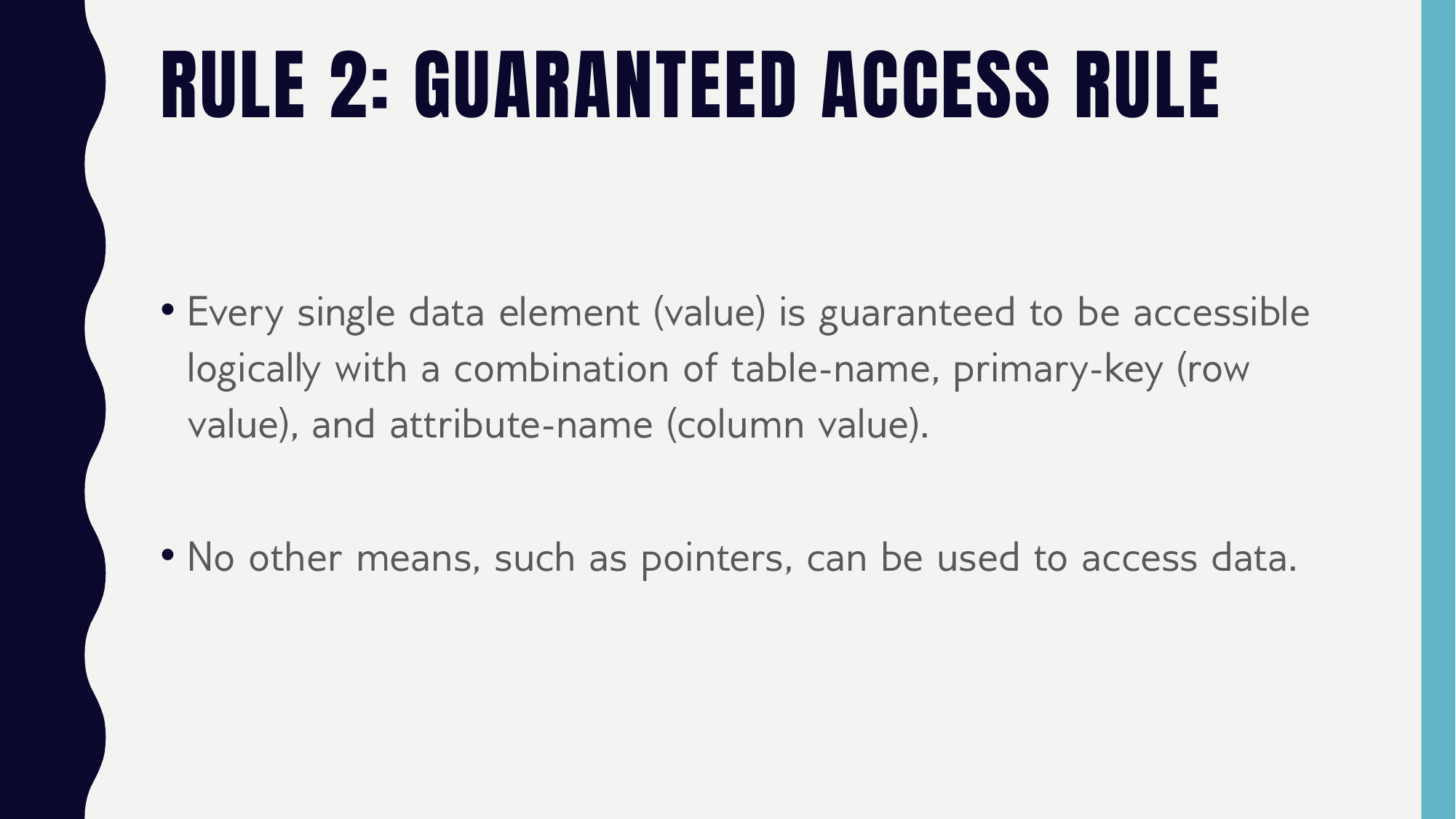

# Rule 2: Guaranteed Access Rule
Every single data element (value) is guaranteed to be accessible logically with a combination of table-name, primary-key (row value), and attribute-name (column value).

No other means, such as pointers, can be used to access data.